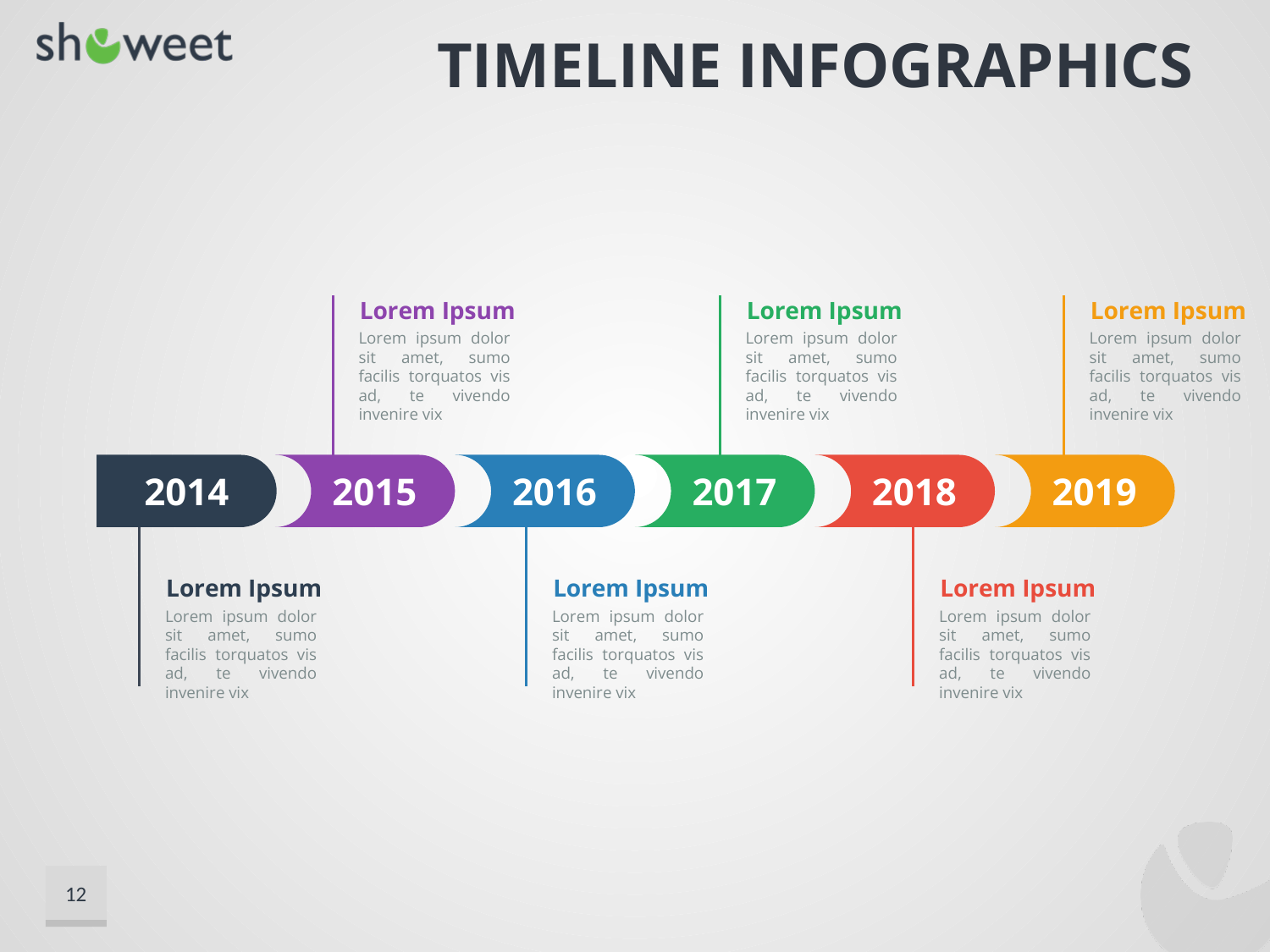

# Timeline Infographics

Lorem Ipsum
Lorem ipsum dolor sit amet, sumo facilis torquatos vis ad, te vivendo invenire vix
Lorem Ipsum
Lorem ipsum dolor sit amet, sumo facilis torquatos vis ad, te vivendo invenire vix
Lorem Ipsum
Lorem ipsum dolor sit amet, sumo facilis torquatos vis ad, te vivendo invenire vix
2014
2015
2016
2017
2018
2019
Lorem Ipsum
Lorem ipsum dolor sit amet, sumo facilis torquatos vis ad, te vivendo invenire vix
Lorem Ipsum
Lorem ipsum dolor sit amet, sumo facilis torquatos vis ad, te vivendo invenire vix
Lorem Ipsum
Lorem ipsum dolor sit amet, sumo facilis torquatos vis ad, te vivendo invenire vix
12